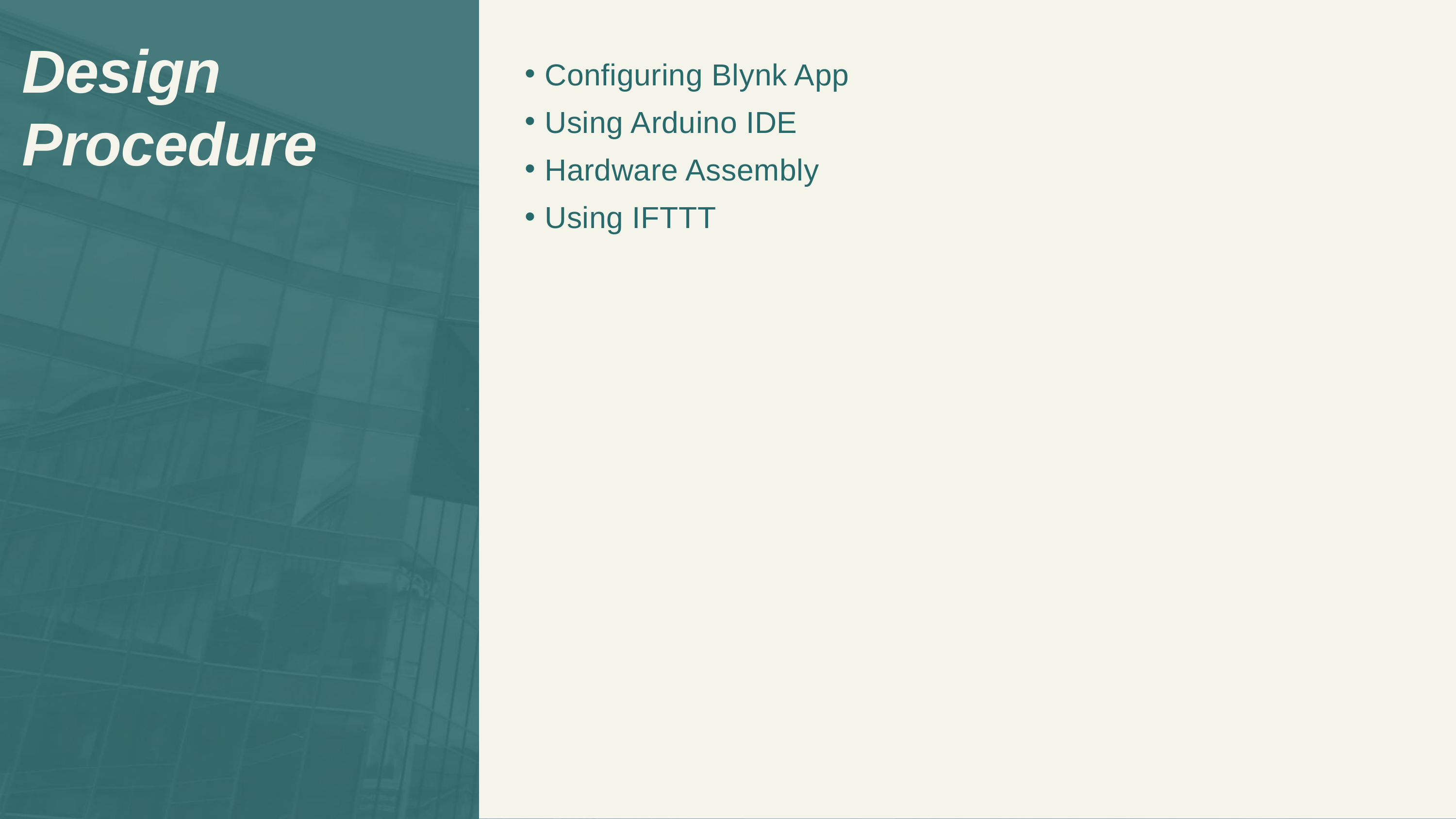

Design Procedure
Configuring Blynk App
Using Arduino IDE
Hardware Assembly
Using IFTTT